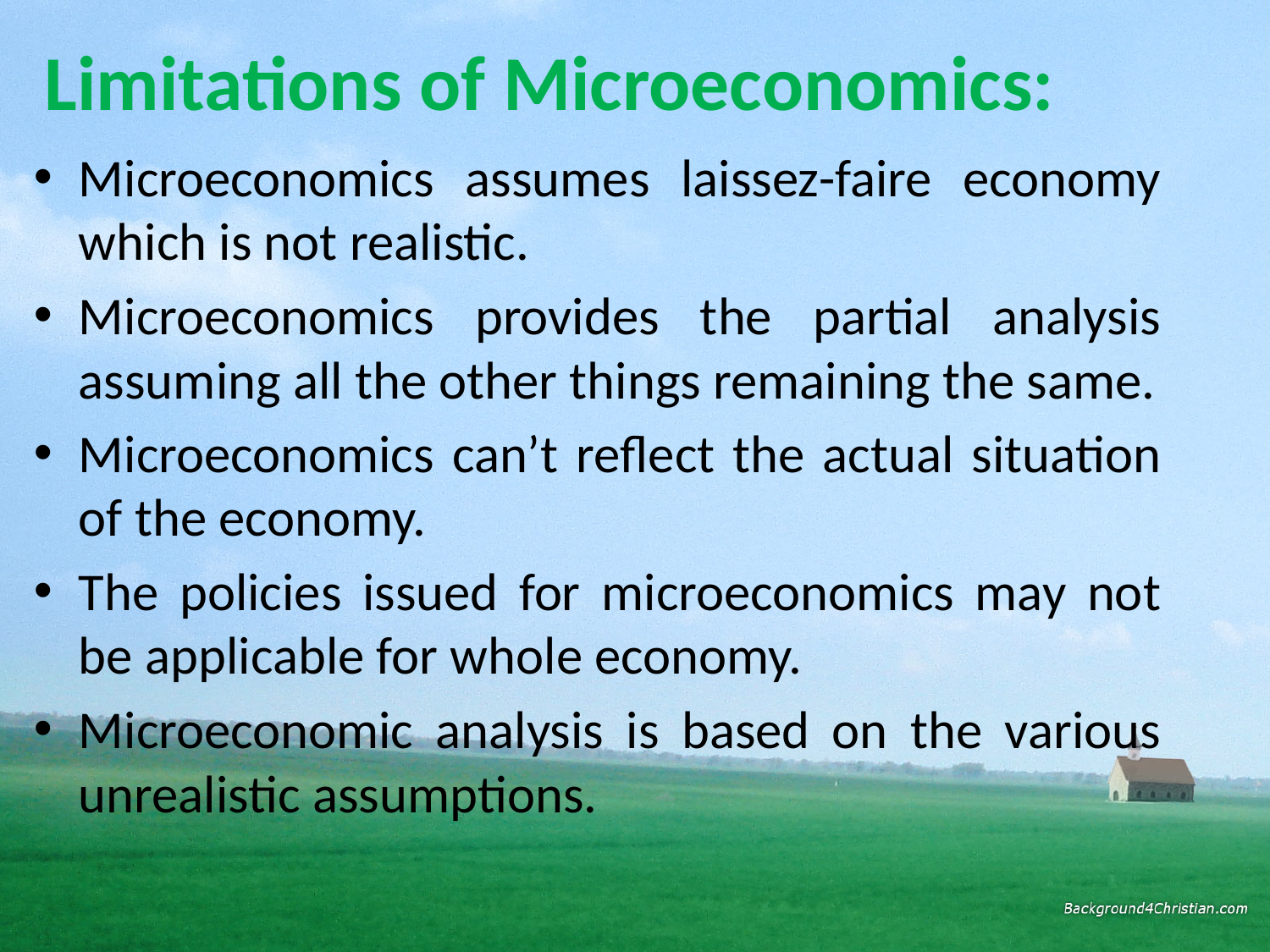

# Limitations of Microeconomics:
Microeconomics assumes laissez-faire economy which is not realistic.
Microeconomics provides the partial analysis assuming all the other things remaining the same.
Microeconomics can’t reflect the actual situation of the economy.
The policies issued for microeconomics may not be applicable for whole economy.
Microeconomic analysis is based on the various unrealistic assumptions.